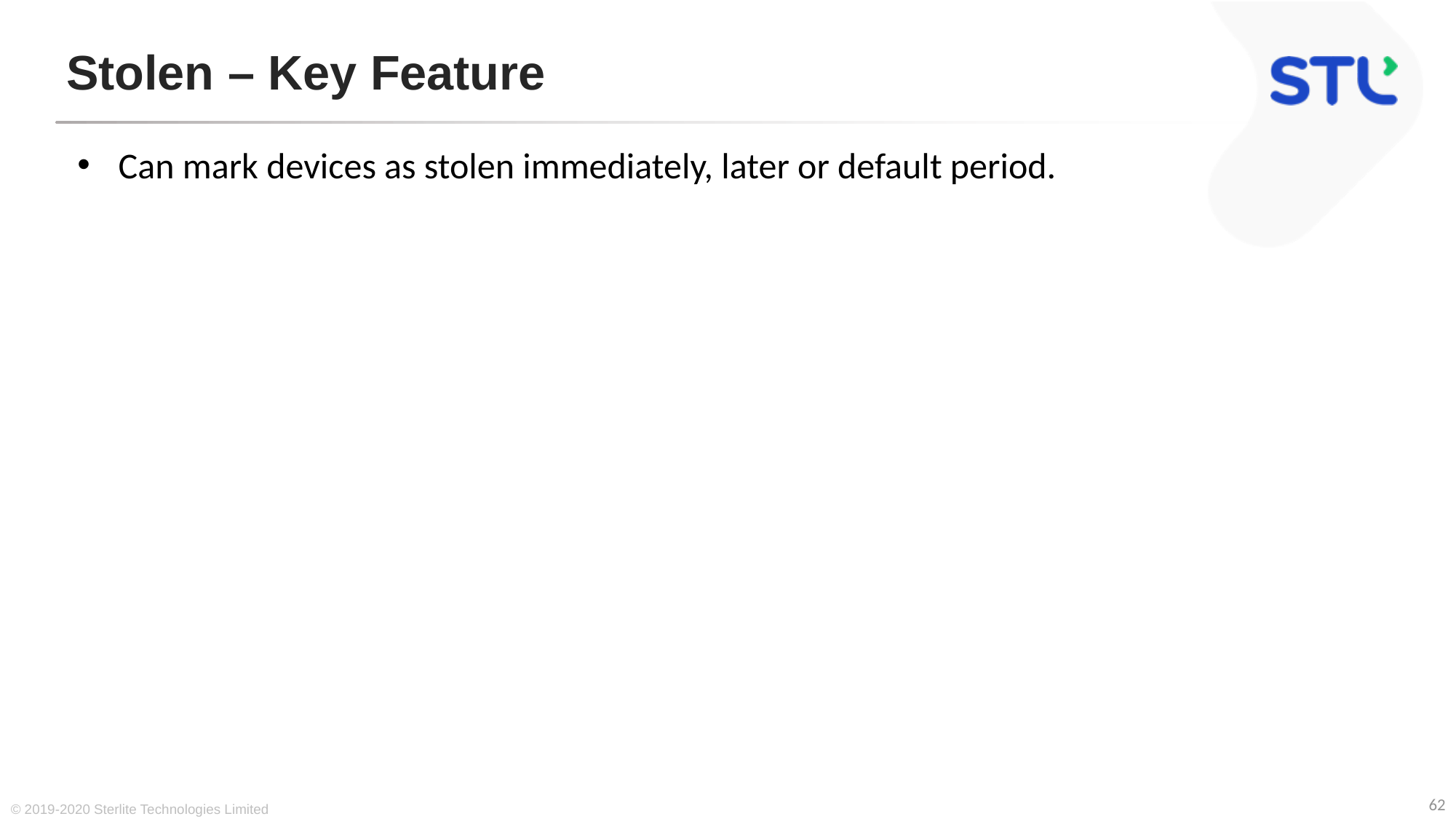

# Stolen – Key Feature
Can mark devices as stolen immediately, later or default period.

© 2019-2020 Sterlite Technologies Limited
62